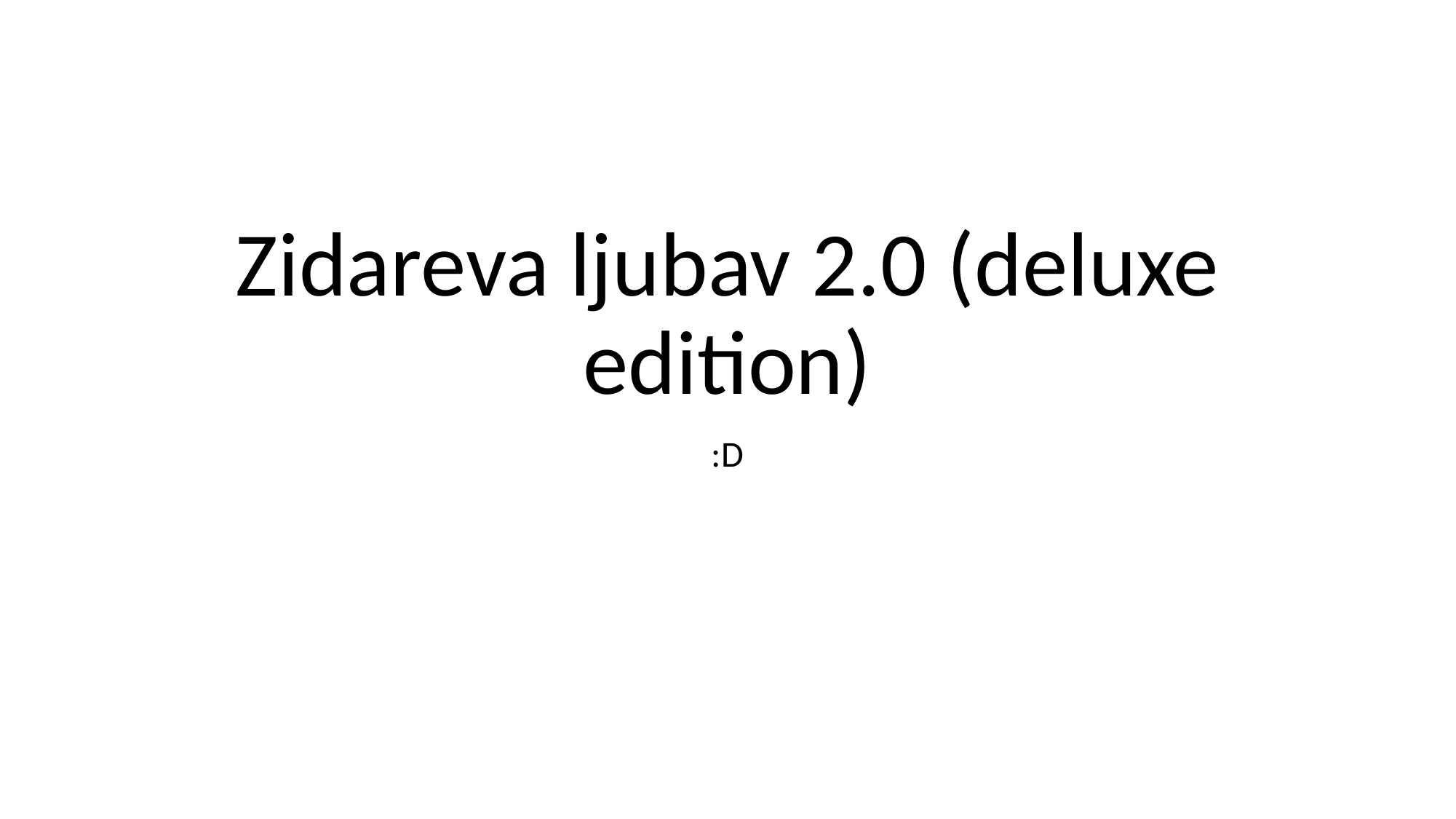

# Zidareva ljubav 2.0 (deluxe edition)
:D